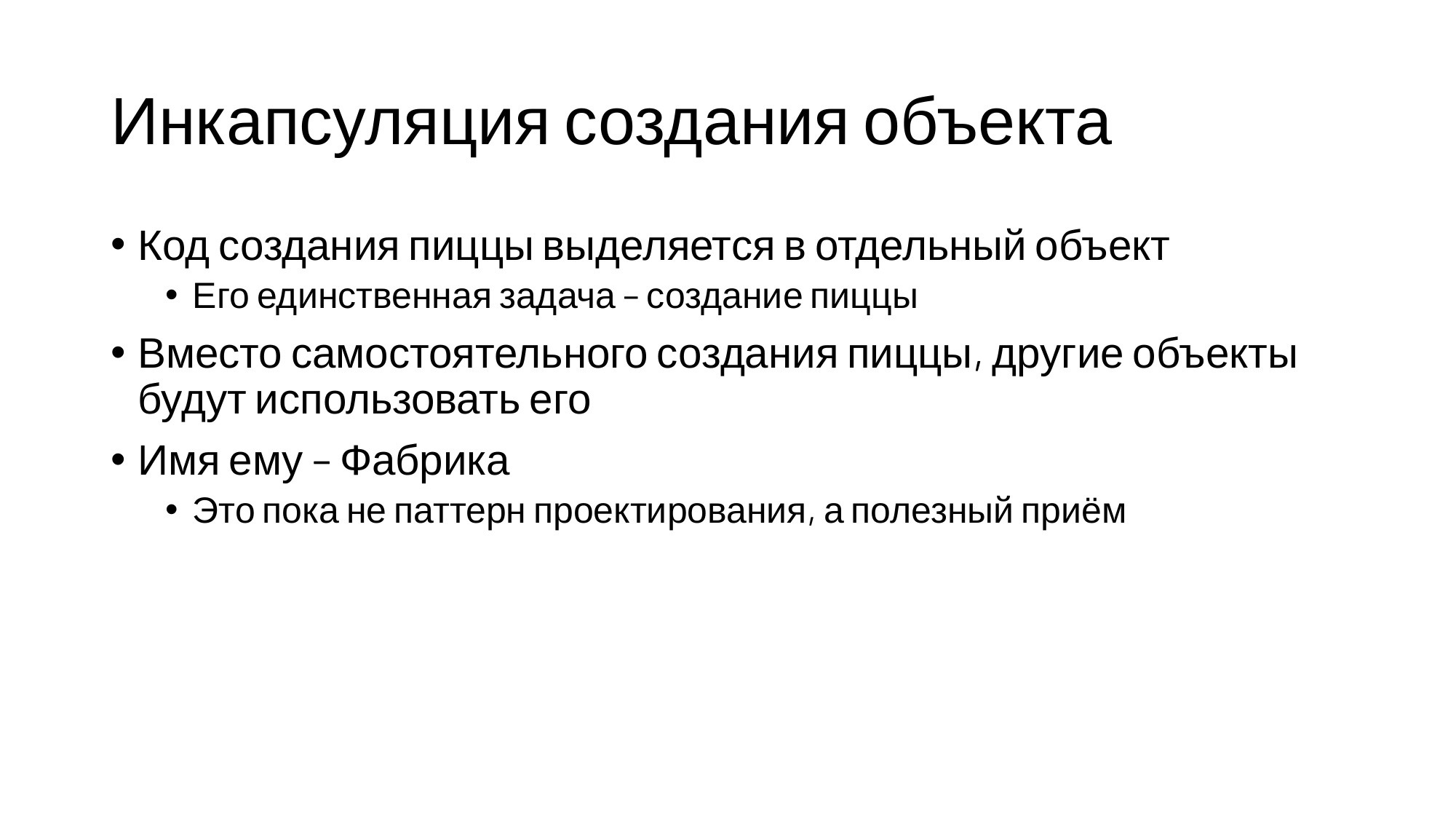

# Инкапсуляция создания объекта
Код создания пиццы выделяется в отдельный объект
Его единственная задача – создание пиццы
Вместо самостоятельного создания пиццы, другие объекты будут использовать его
Имя ему – Фабрика
Это пока не паттерн проектирования, а полезный приём